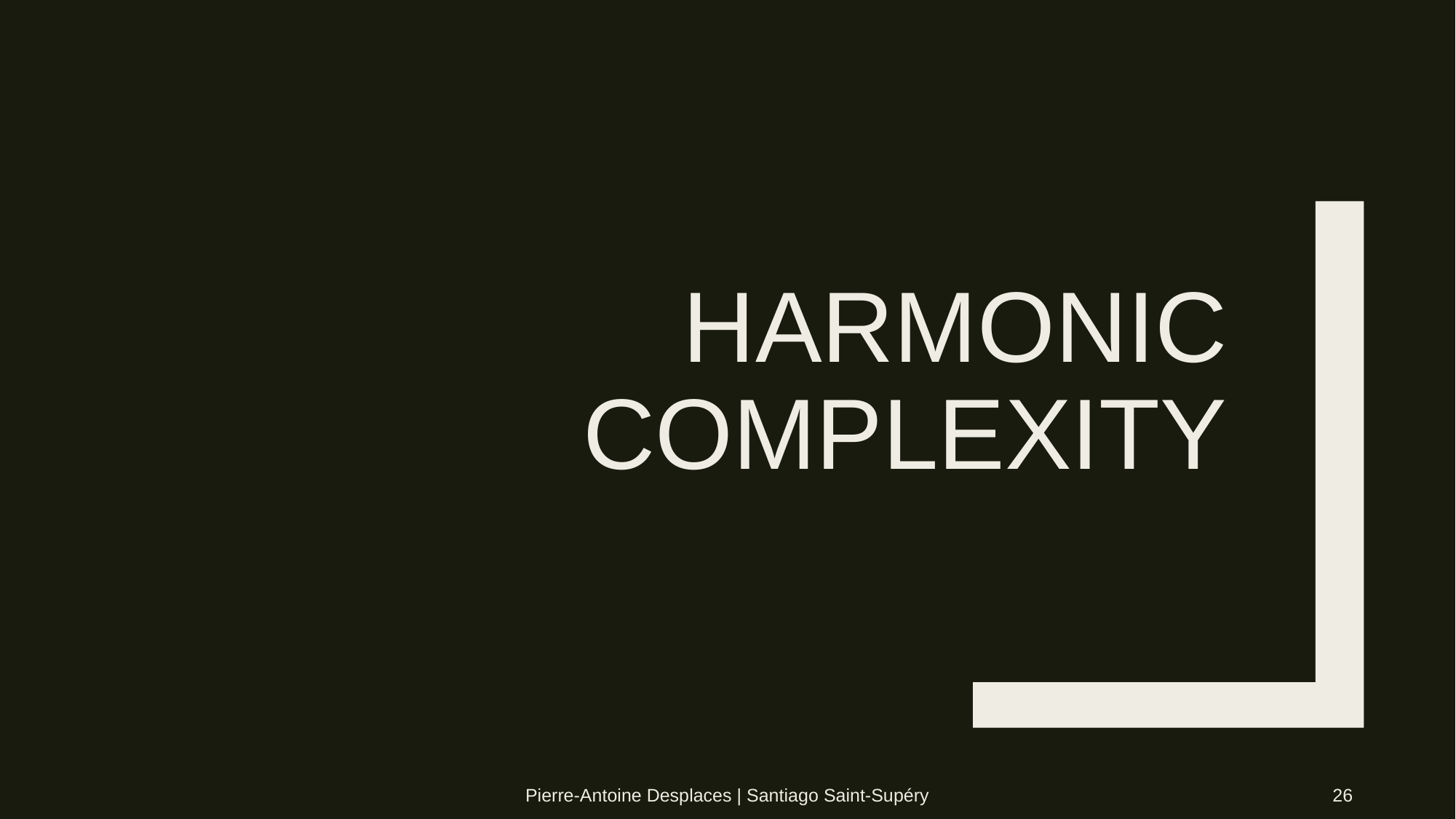

# Harmonic Complexity

Pierre-Antoine Desplaces | Santiago Saint-Supéry
26